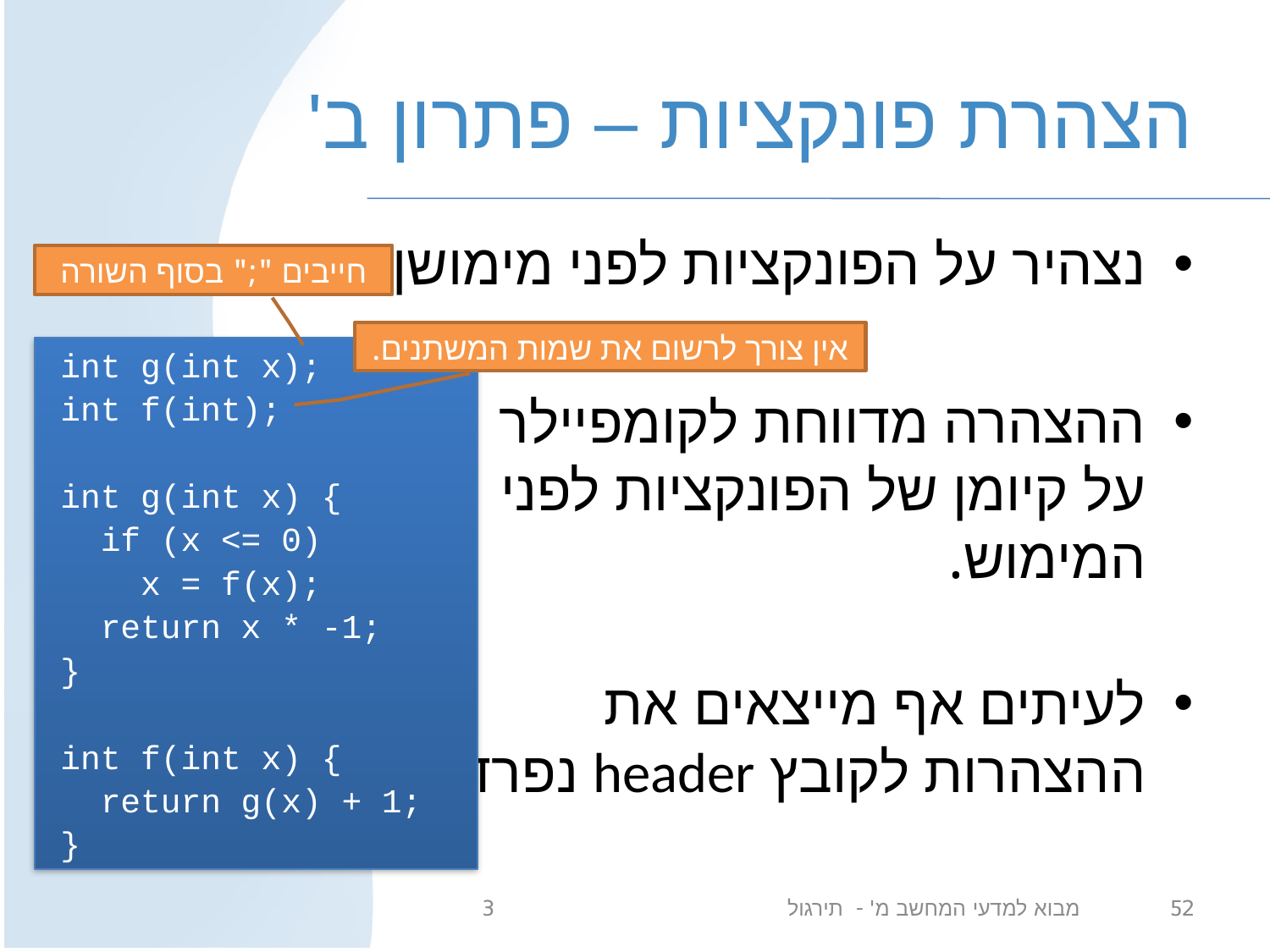

# הצהרת פונקציות – פתרון ב'
נצהיר על הפונקציות לפני מימושן.

ההצהרה מדווחת לקומפיילר
על קיומן של הפונקציות לפני
המימוש.
לעיתים אף מייצאים את
ההצהרות לקובץ header נפרד

חייבים ";" בסוף השורה
אין צורך לרשום את שמות המשתנים.
int g(int x);
int f(int);

int g(int x) {
  if (x <= 0)
    x = f(x);
  return x * -1;
}

int f(int x) {
  return g(x) + 1;
}
מבוא למדעי המחשב מ' - תירגול 3
52